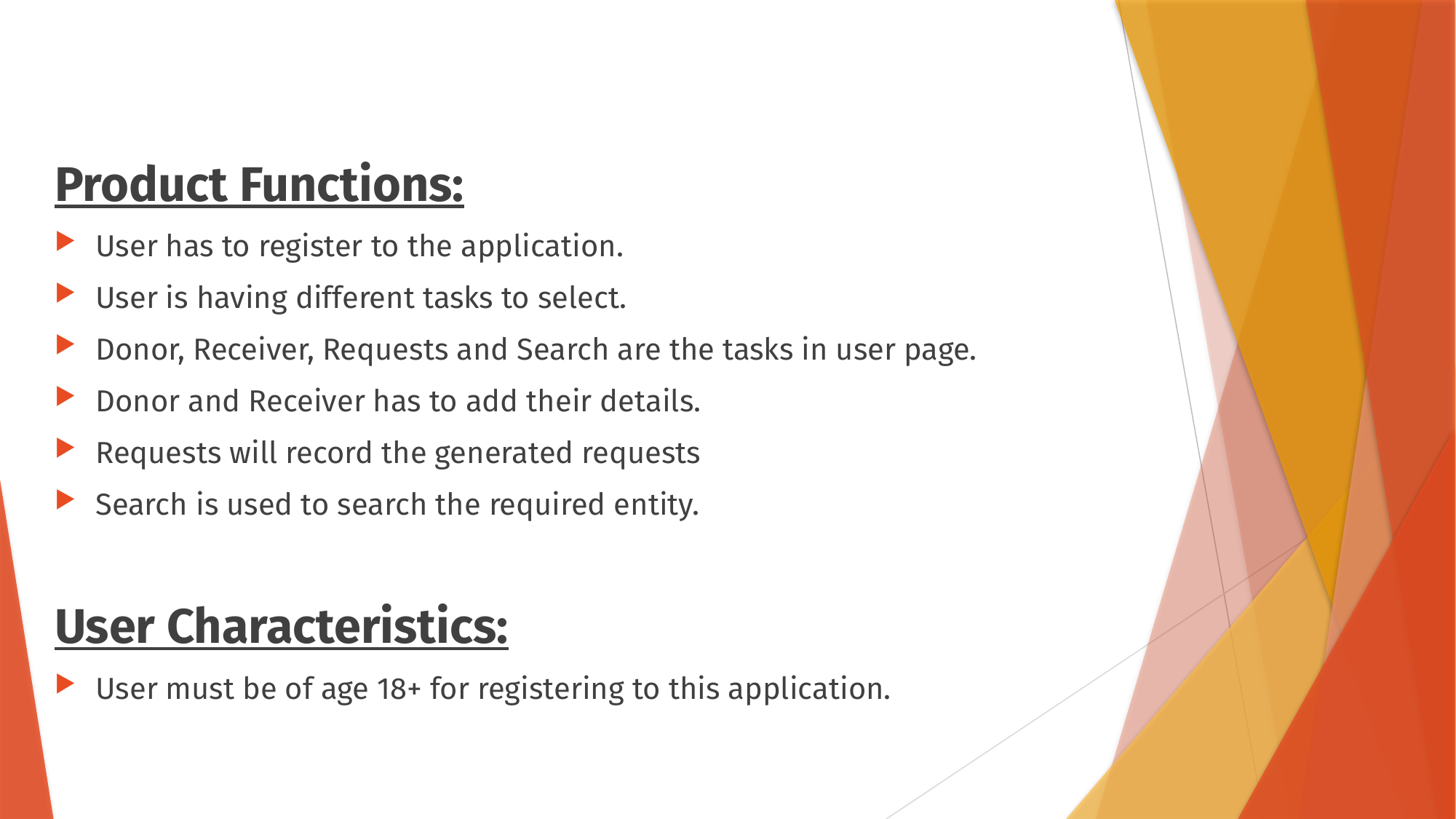

Product Functions:
User has to register to the application.
User is having different tasks to select.
Donor, Receiver, Requests and Search are the tasks in user page.
Donor and Receiver has to add their details.
Requests will record the generated requests
Search is used to search the required entity.

User Characteristics:
User must be of age 18+ for registering to this application.